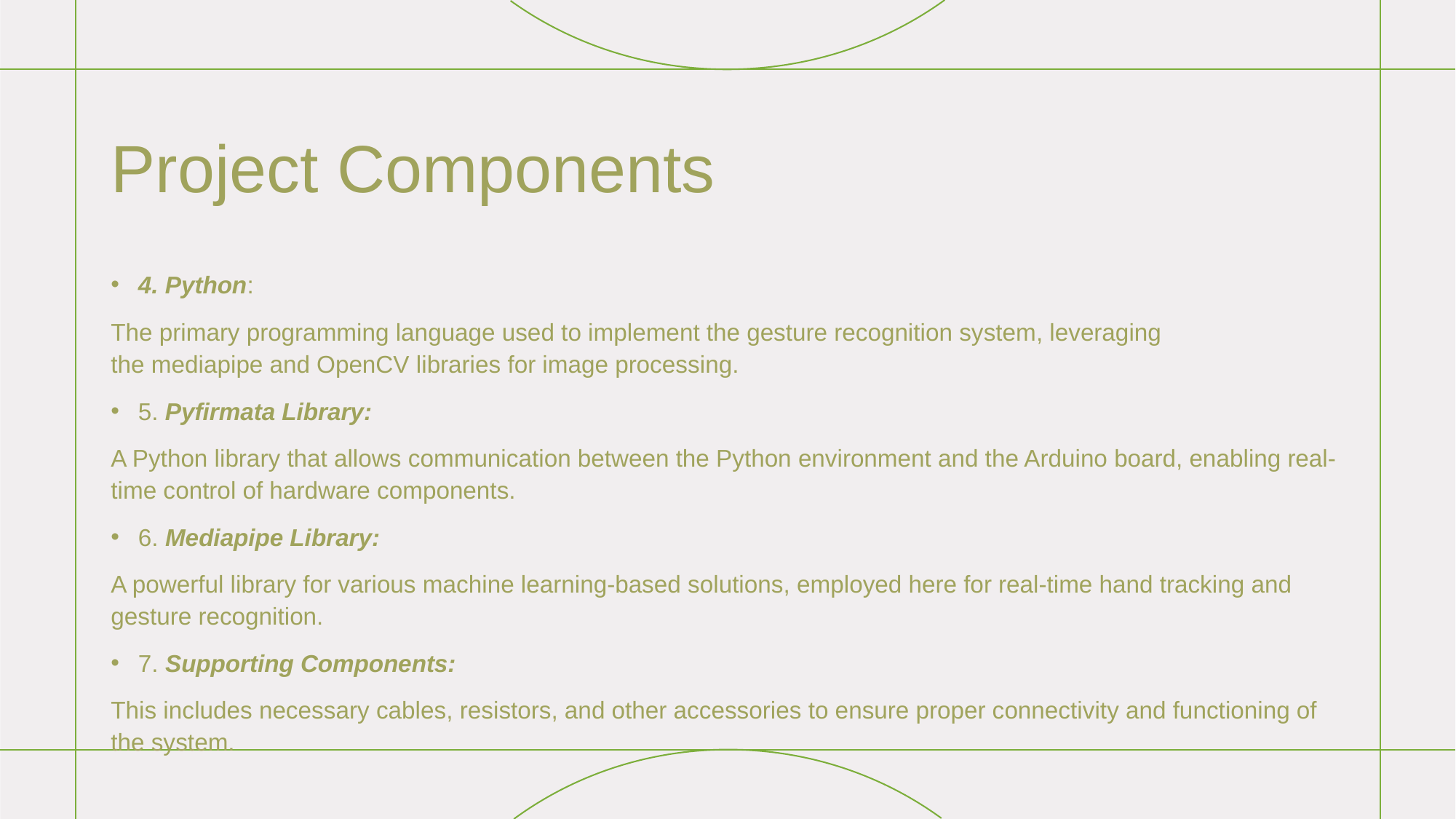

# Project Components
4. Python:
The primary programming language used to implement the gesture recognition system, leveraging the mediapipe and OpenCV libraries for image processing.
5. Pyfirmata Library:
A Python library that allows communication between the Python environment and the Arduino board, enabling real-time control of hardware components.
6. Mediapipe Library:
A powerful library for various machine learning-based solutions, employed here for real-time hand tracking and gesture recognition.
7. Supporting Components:
This includes necessary cables, resistors, and other accessories to ensure proper connectivity and functioning of the system.